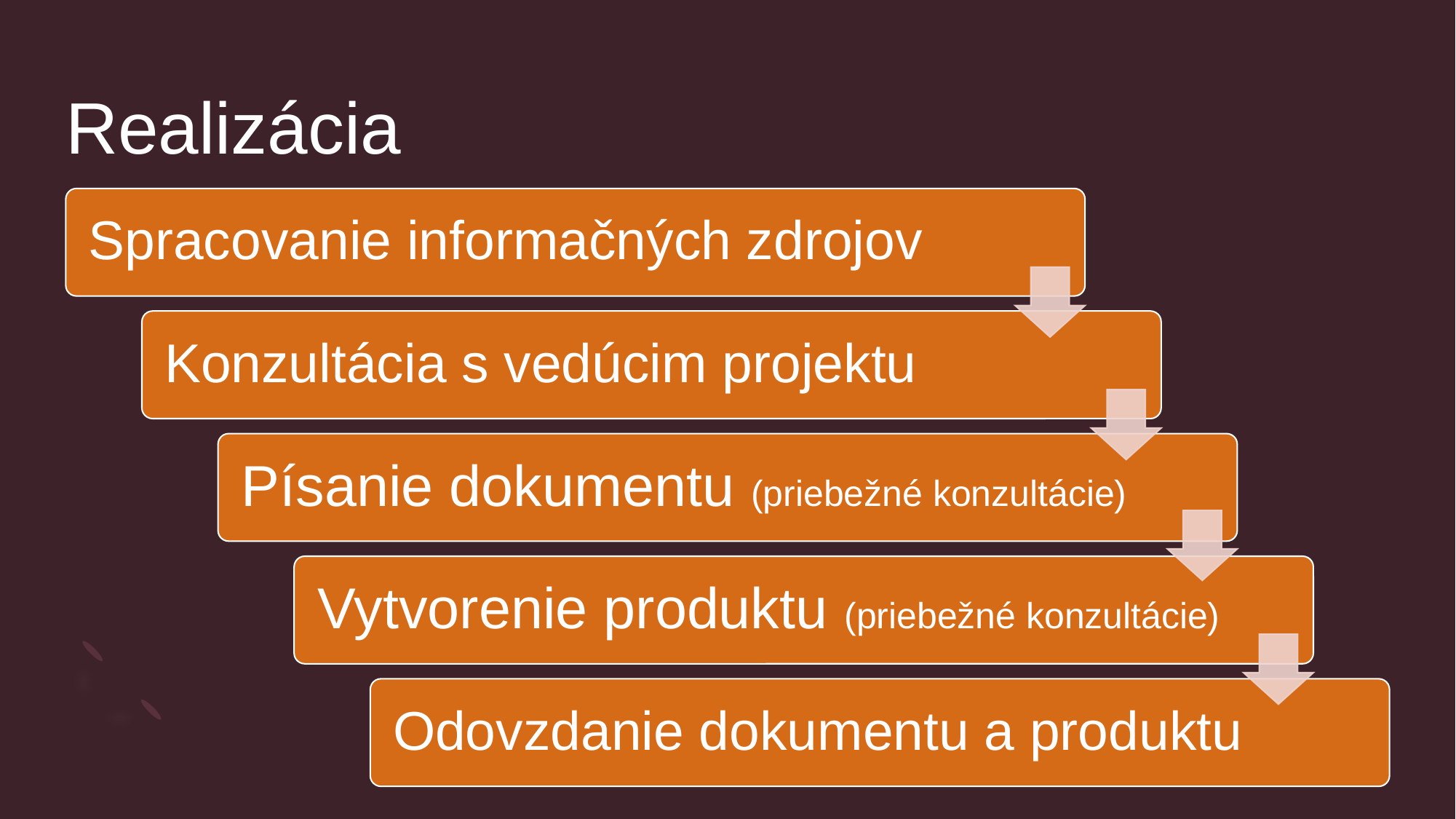

# Realizácia
Spracovanie informačných zdrojov
Konzultácia s vedúcim projektu
Písanie dokumentu (priebežné konzultácie)
Vytvorenie produktu (priebežné konzultácie)
Odovzdanie dokumentu a produktu